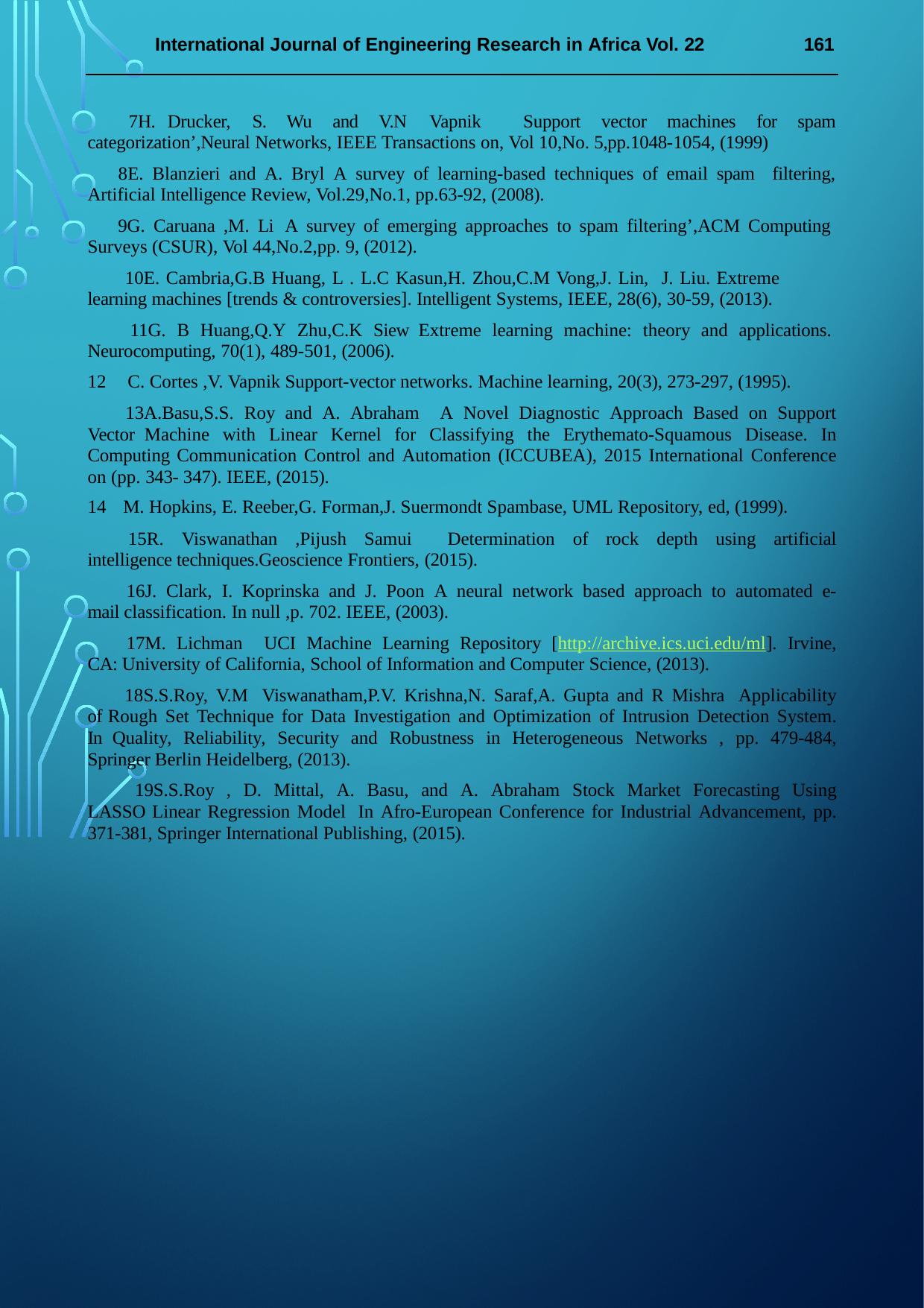

International Journal of Engineering Research in Africa Vol. 22
161

H.	Drucker,	S.	Wu	and	V.N	Vapnik	Support	vector	machines	for	spam categorization’,Neural Networks, IEEE Transactions on, Vol 10,No. 5,pp.1048-1054, (1999)
E. Blanzieri and A. Bryl A survey of learning-based techniques of email spam	filtering, Artificial Intelligence Review, Vol.29,No.1, pp.63-92, (2008).
G. Caruana ,M. Li	A survey of emerging approaches to spam filtering’,ACM Computing Surveys (CSUR), Vol 44,No.2,pp. 9, (2012).
E. Cambria,G.B Huang, L . L.C Kasun,H. Zhou,C.M Vong,J. Lin,  J. Liu. Extreme learning machines [trends & controversies]. Intelligent Systems, IEEE, 28(6), 30-59, (2013).
G. B Huang,Q.Y Zhu,C.K Siew	Extreme learning machine: theory and applications. Neurocomputing, 70(1), 489-501, (2006).
C. Cortes ,V. Vapnik Support-vector networks. Machine learning, 20(3), 273-297, (1995).
A.Basu,S.S. Roy and A. Abraham  A Novel Diagnostic Approach Based on Support Vector Machine with Linear Kernel for Classifying the Erythemato-Squamous Disease. In Computing Communication Control and Automation (ICCUBEA), 2015 International Conference on (pp. 343- 347). IEEE, (2015).
M. Hopkins, E. Reeber,G. Forman,J. Suermondt Spambase, UML Repository, ed, (1999).
R. Viswanathan ,Pijush Samui  Determination of rock depth using artificial intelligence techniques.Geoscience Frontiers, (2015).
J. Clark, I. Koprinska and J. Poon A neural network based approach to automated e-mail classification. In null ,p. 702. IEEE, (2003).
M. Lichman  UCI Machine Learning Repository [http://archive.ics.uci.edu/ml]. Irvine, CA: University of California, School of Information and Computer Science, (2013).
S.S.Roy, V.M Viswanatham,P.V. Krishna,N. Saraf,A. Gupta and R Mishra Applicability of Rough Set Technique for Data Investigation and Optimization of Intrusion Detection System. In Quality, Reliability, Security and Robustness in Heterogeneous Networks , pp. 479-484, Springer Berlin Heidelberg, (2013).
S.S.Roy , D. Mittal, A. Basu, and A. Abraham Stock Market Forecasting Using LASSO Linear Regression Model In Afro-European Conference for Industrial Advancement, pp. 371-381, Springer International Publishing, (2015).